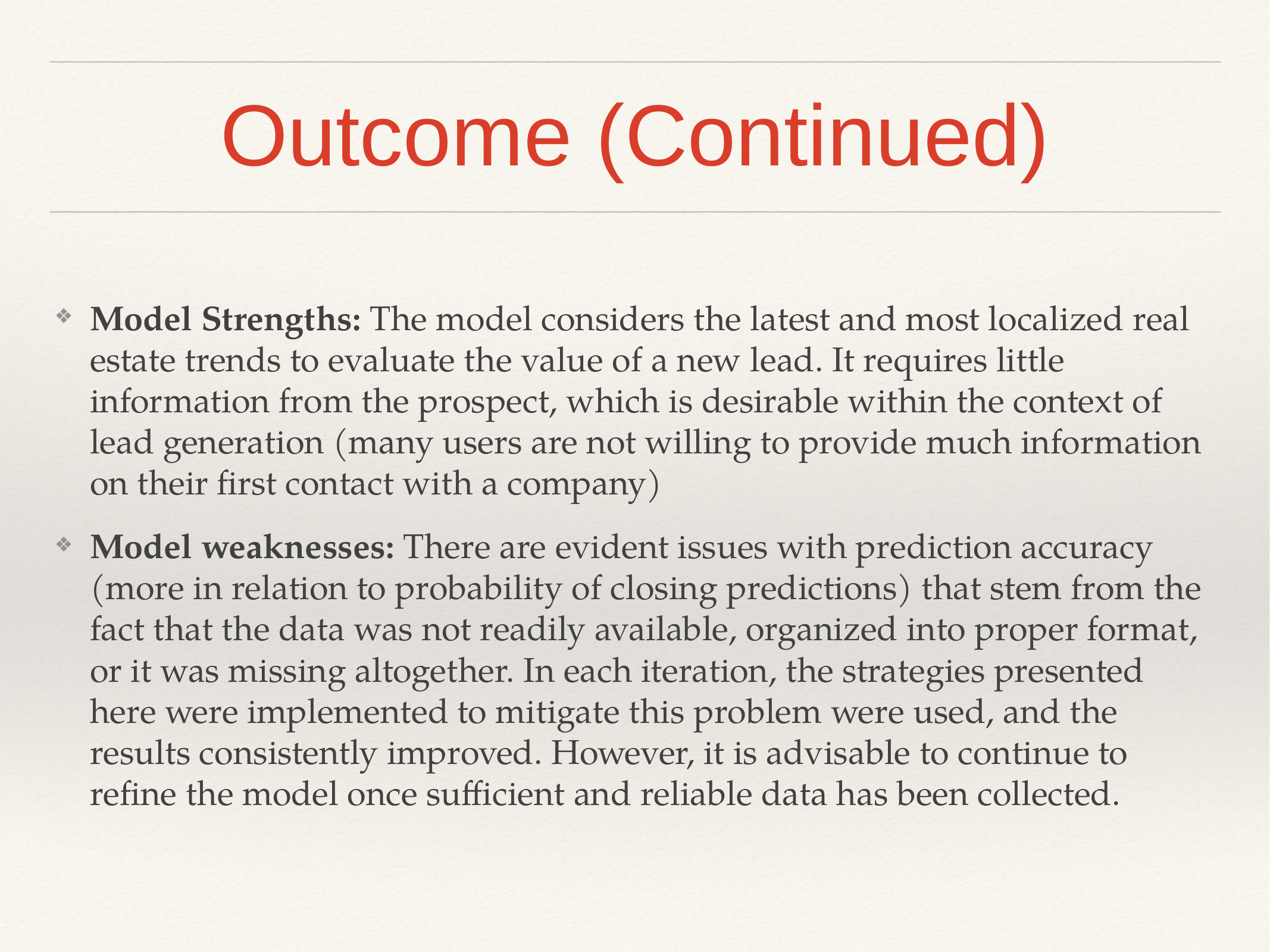

# Outcome (Continued)
Model Strengths: The model considers the latest and most localized real estate trends to evaluate the value of a new lead. It requires little information from the prospect, which is desirable within the context of lead generation (many users are not willing to provide much information on their first contact with a company)
Model weaknesses: There are evident issues with prediction accuracy (more in relation to probability of closing predictions) that stem from the fact that the data was not readily available, organized into proper format, or it was missing altogether. In each iteration, the strategies presented here were implemented to mitigate this problem were used, and the results consistently improved. However, it is advisable to continue to refine the model once sufficient and reliable data has been collected.